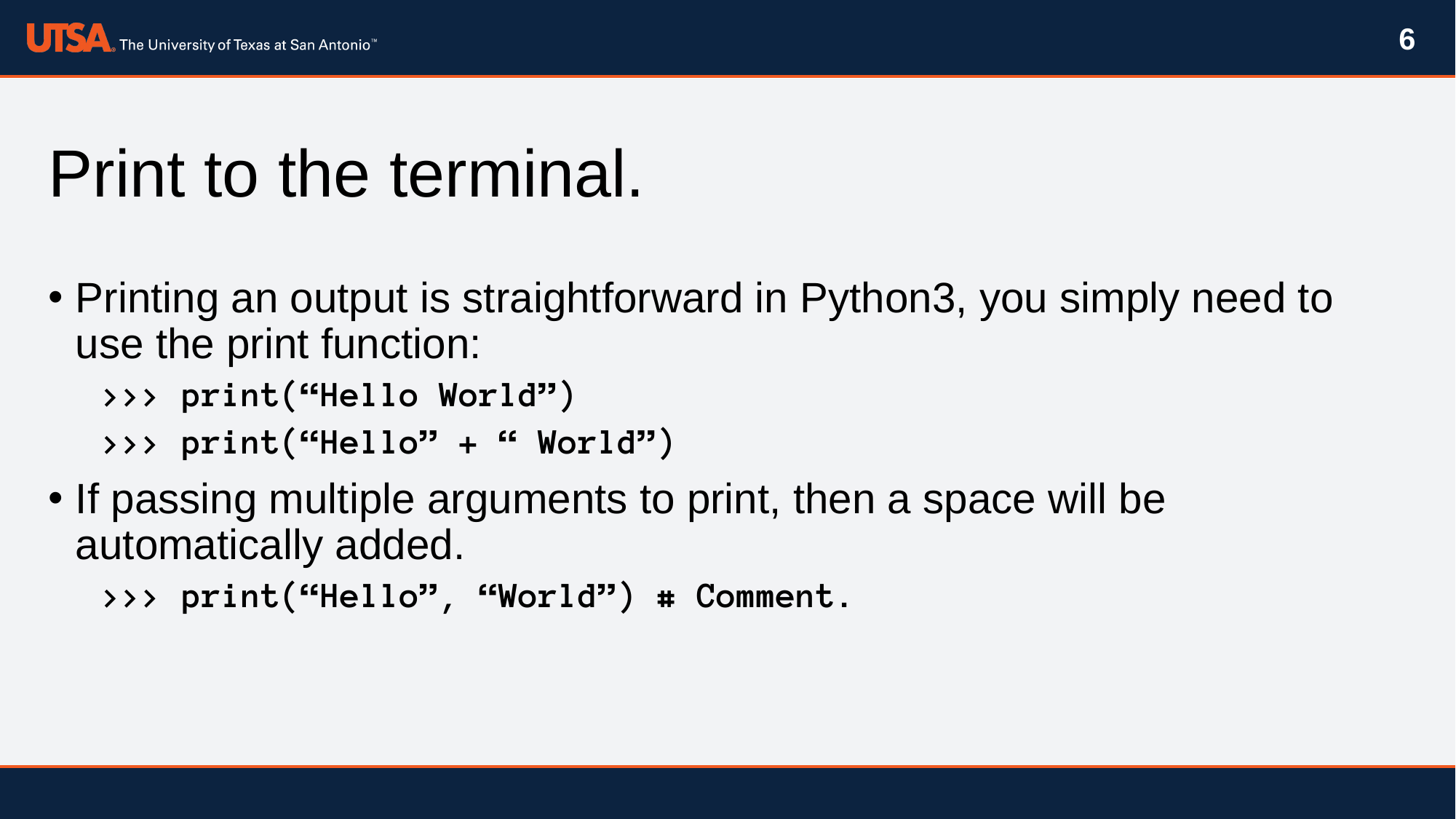

6
# Print to the terminal.
Printing an output is straightforward in Python3, you simply need to use the print function:
>>> print(“Hello World”)
>>> print(“Hello” + “ World”)
If passing multiple arguments to print, then a space will be automatically added.
>>> print(“Hello”, “World”) # Comment.